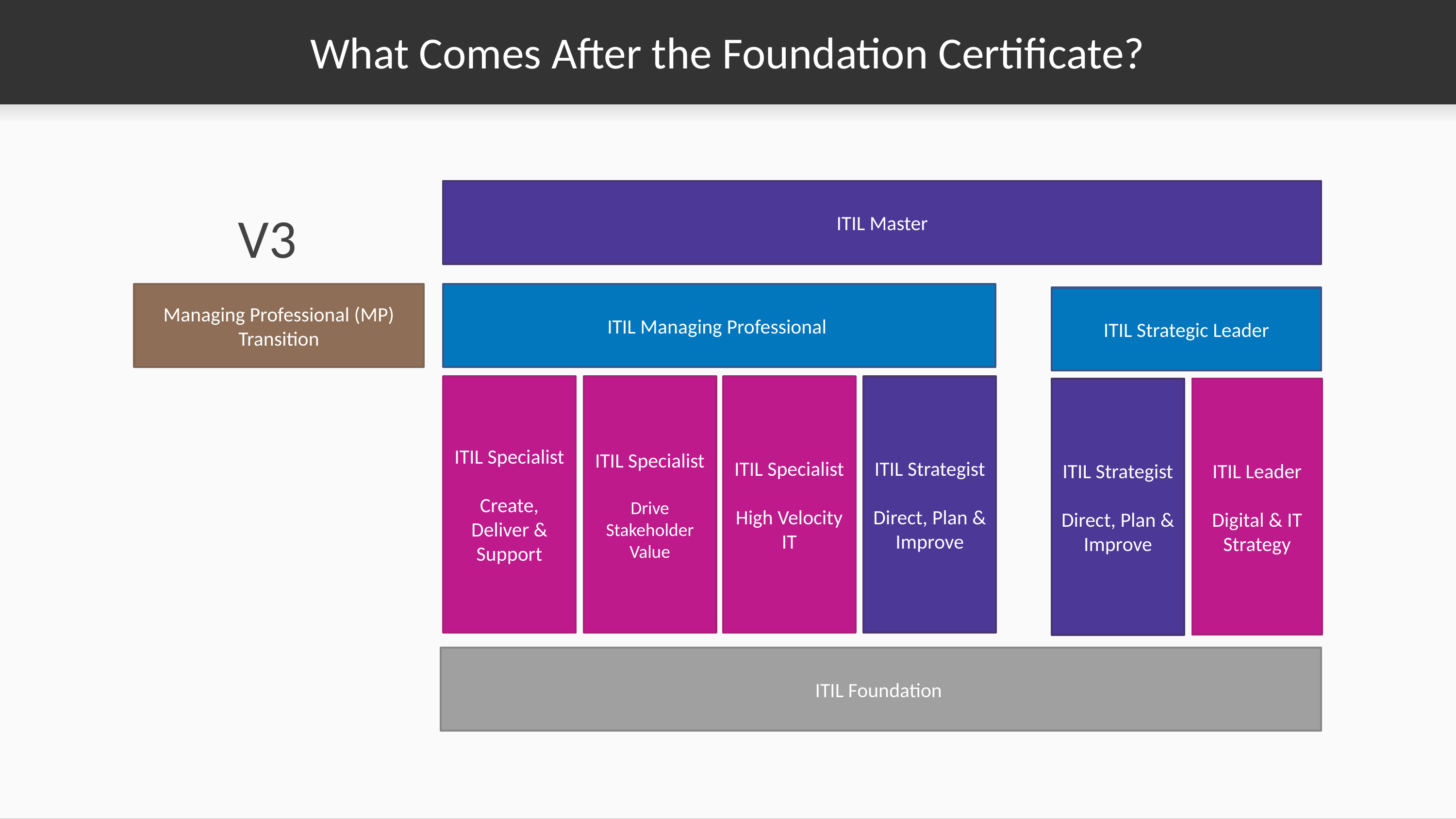

# What Comes After the Foundation Certificate?
ITIL Master
V3
Managing Professional (MP) Transition
ITIL Managing Professional
ITIL Strategic Leader
ITIL Specialist

Create, Deliver & Support
ITIL Specialist

Drive Stakeholder Value
ITIL Strategist

Direct, Plan & Improve
ITIL Specialist

High Velocity IT
ITIL Leader

Digital & IT Strategy
ITIL Strategist

Direct, Plan & Improve
ITIL Foundation